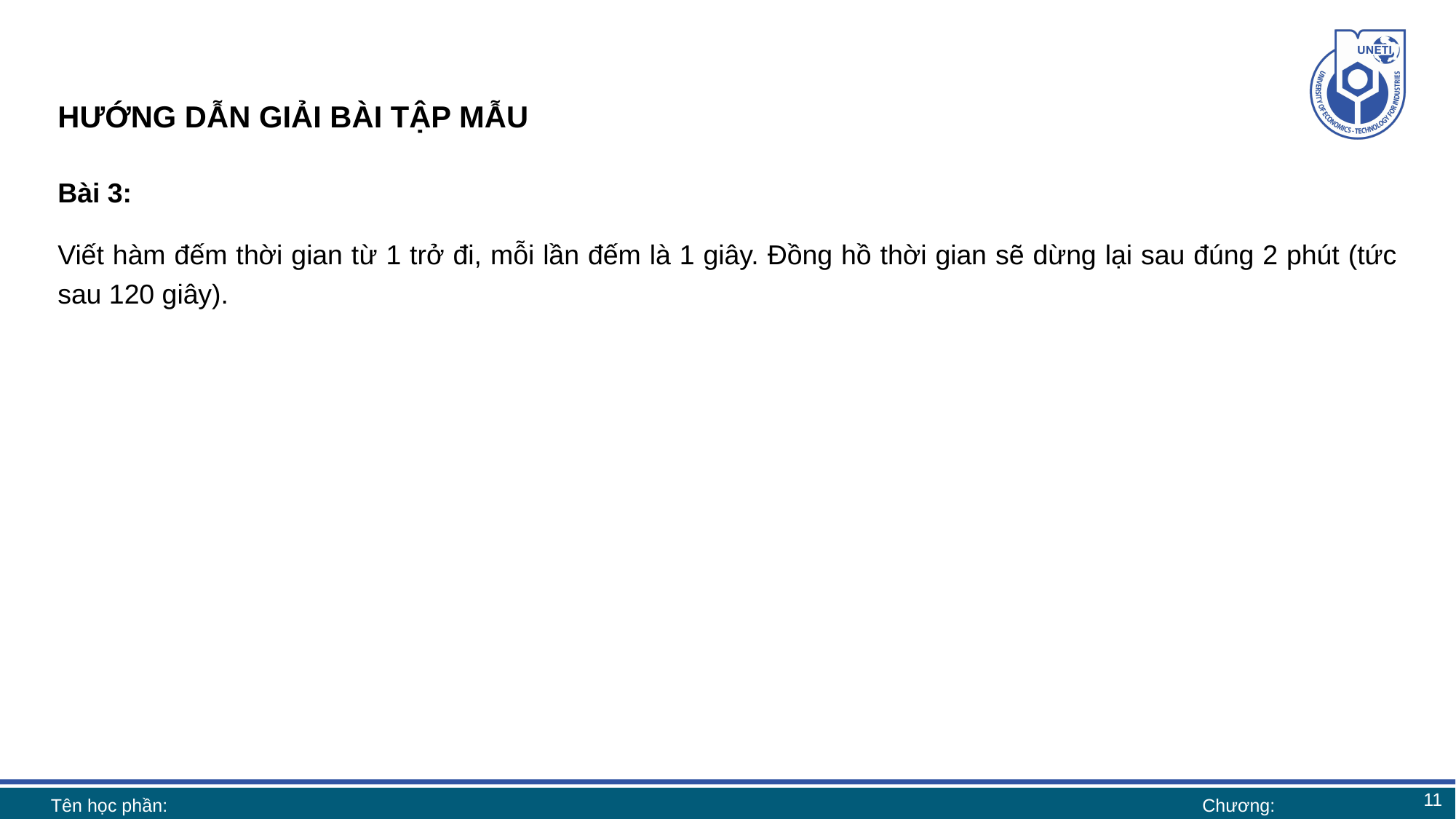

# HƯỚNG DẪN GIẢI BÀI TẬP MẪU
Bài 3:
Viết hàm đếm thời gian từ 1 trở đi, mỗi lần đếm là 1 giây. Đồng hồ thời gian sẽ dừng lại sau đúng 2 phút (tức sau 120 giây).
11
Tên học phần:
Chương: